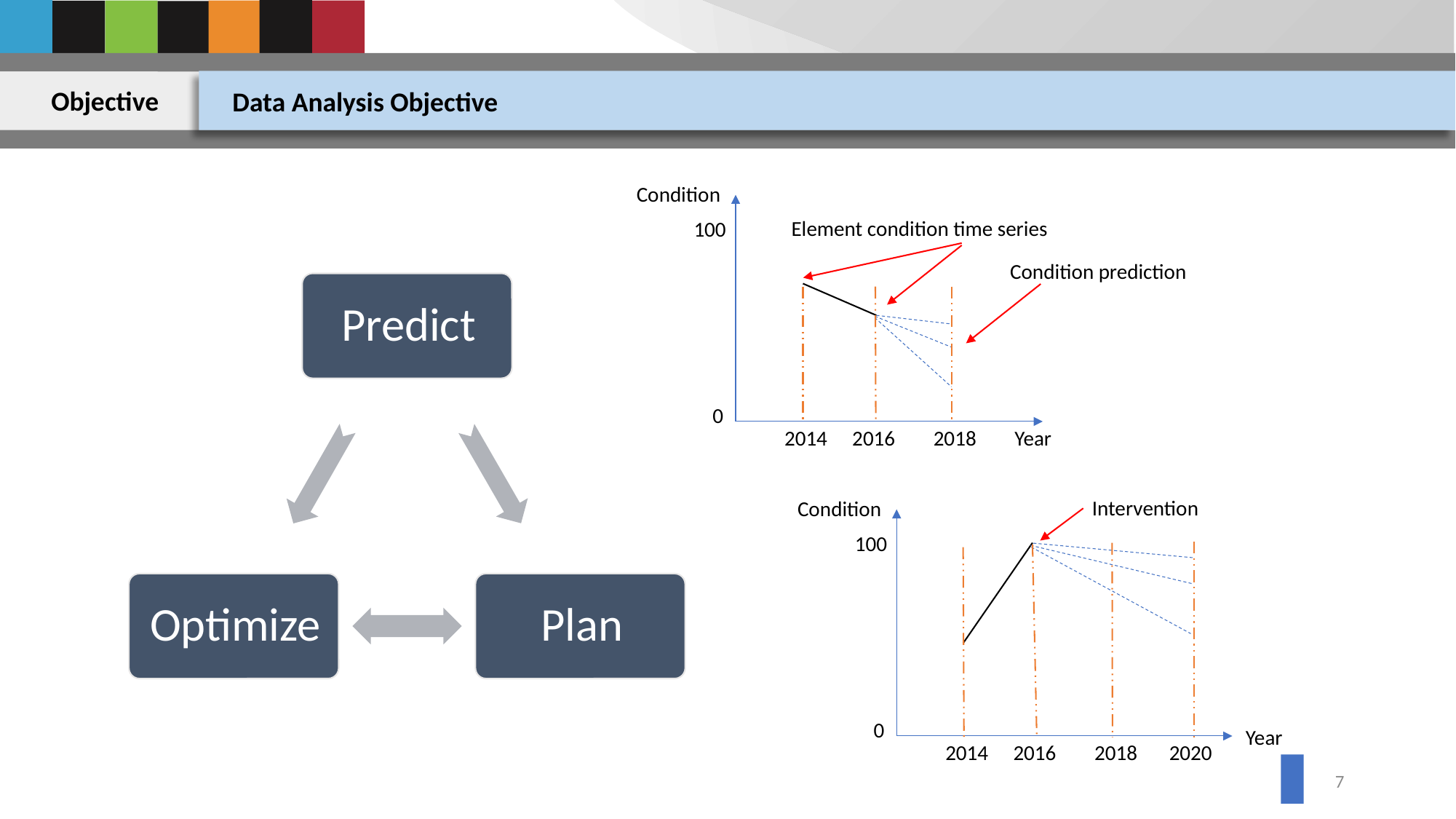

Objective
Data Analysis Objective

Condition
2018
Year
2014
2016
100
0
Element condition time series
Condition prediction
Predict

Plan

Optimize

Intervention
Condition
Year
2018
2014
2016
100
0
2020

7